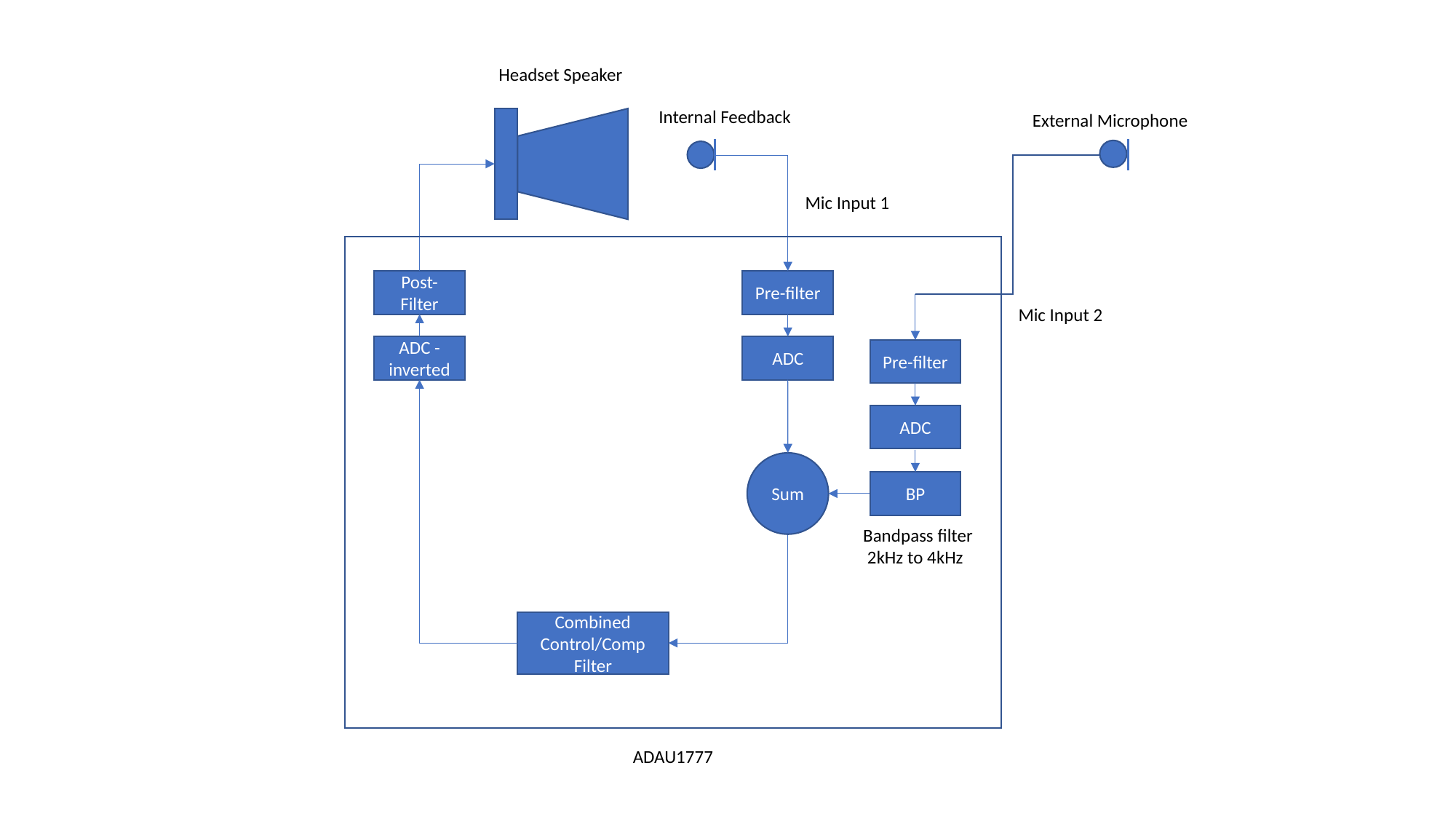

Headset Speaker
Internal Feedback
External Microphone

Mic Input 1

Post-Filter
Pre-filter
Mic Input 2
ADC - inverted
ADC
Pre-filter
ADC
Sum
BP
Bandpass filter  2kHz to 4kHz
Combined Control/Comp Filter
ADAU1777